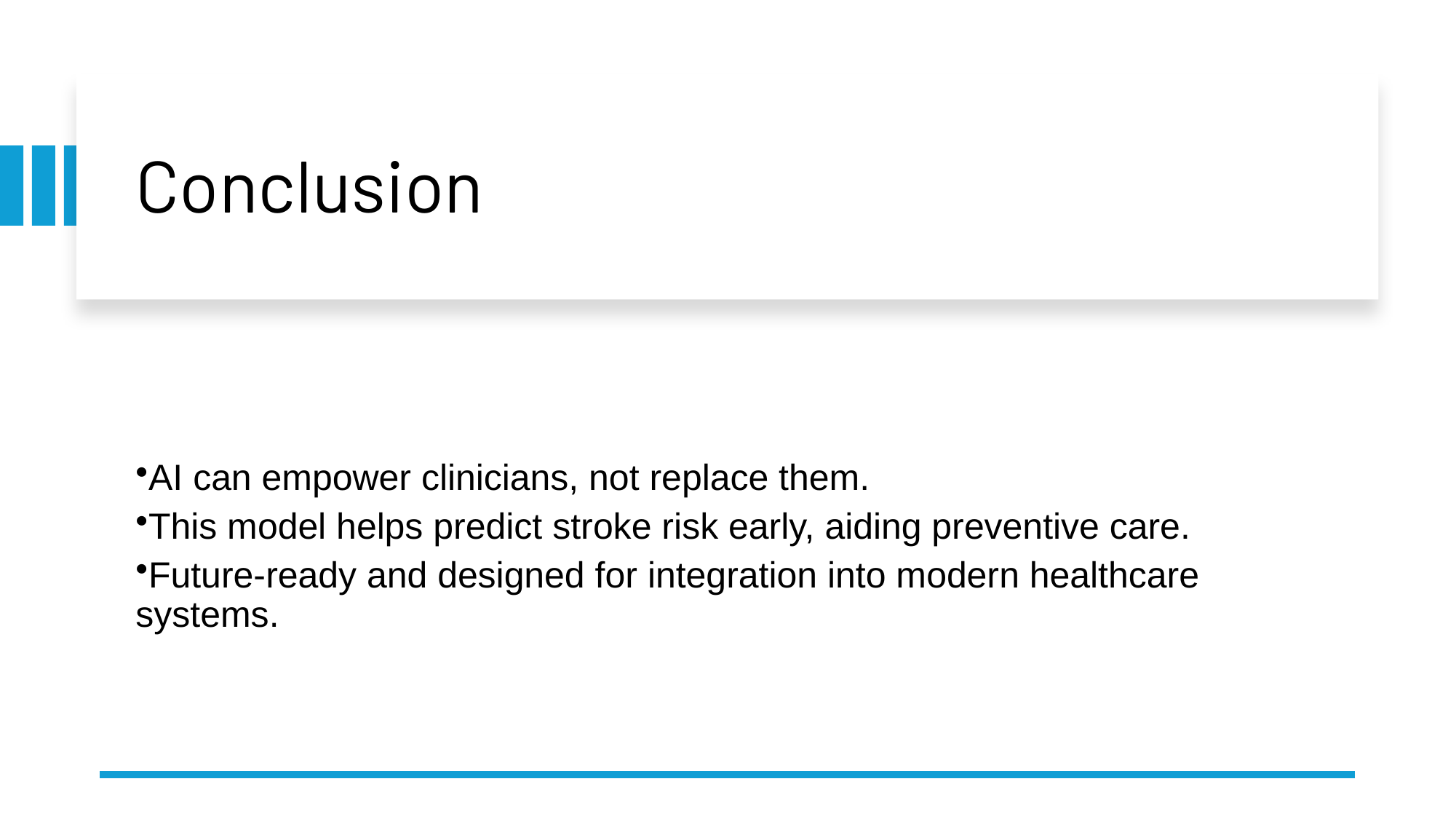

# Conclusion

AI can empower clinicians, not replace them.
This model helps predict stroke risk early, aiding preventive care.
Future-ready and designed for integration into modern healthcare systems.